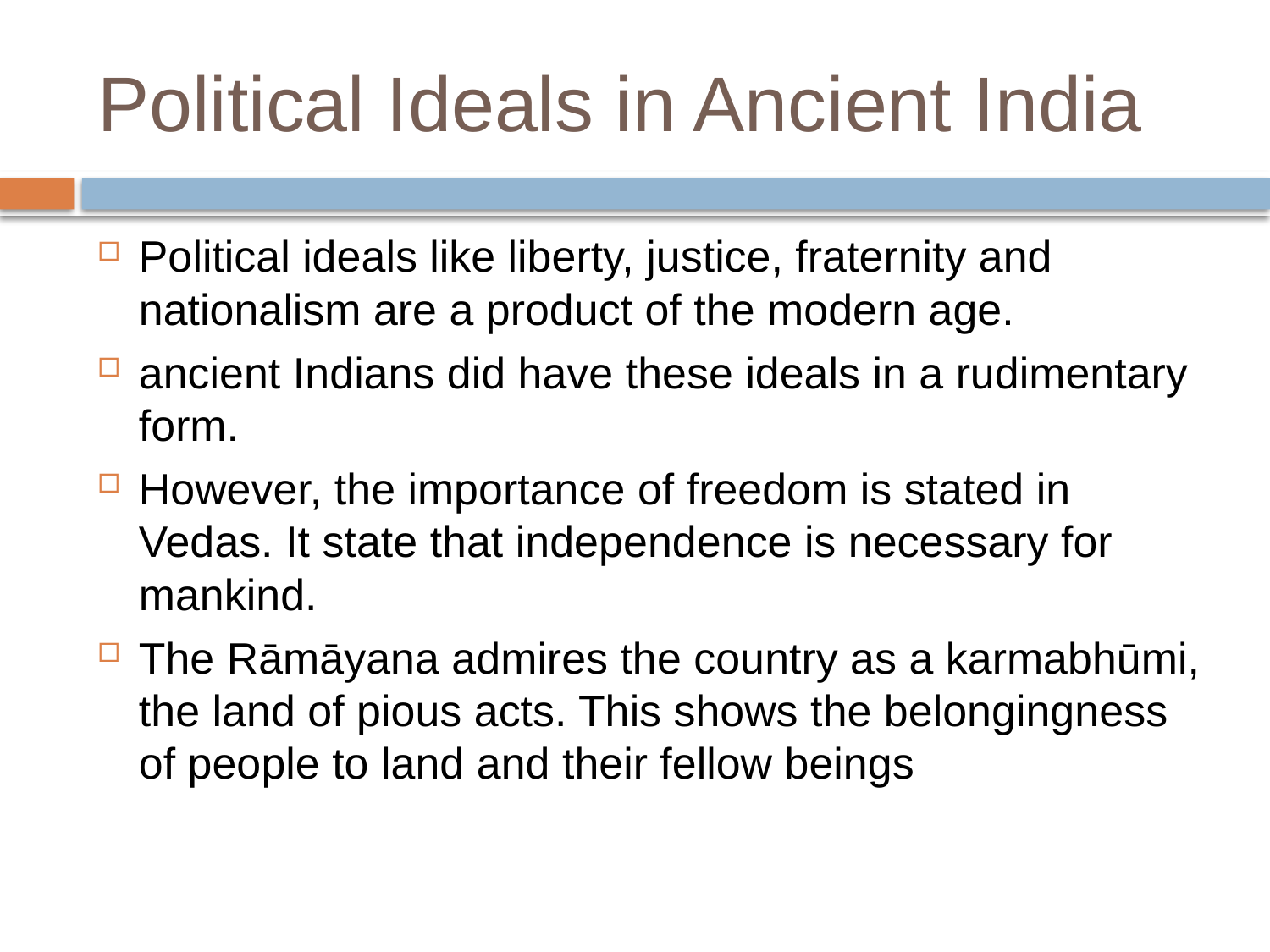

# Political Ideals in Ancient India
Political ideals like liberty, justice, fraternity and nationalism are a product of the modern age.
ancient Indians did have these ideals in a rudimentary form.
However, the importance of freedom is stated in Vedas. It state that independence is necessary for mankind.
The Rāmāyana admires the country as a karmabhūmi, the land of pious acts. This shows the belongingness of people to land and their fellow beings